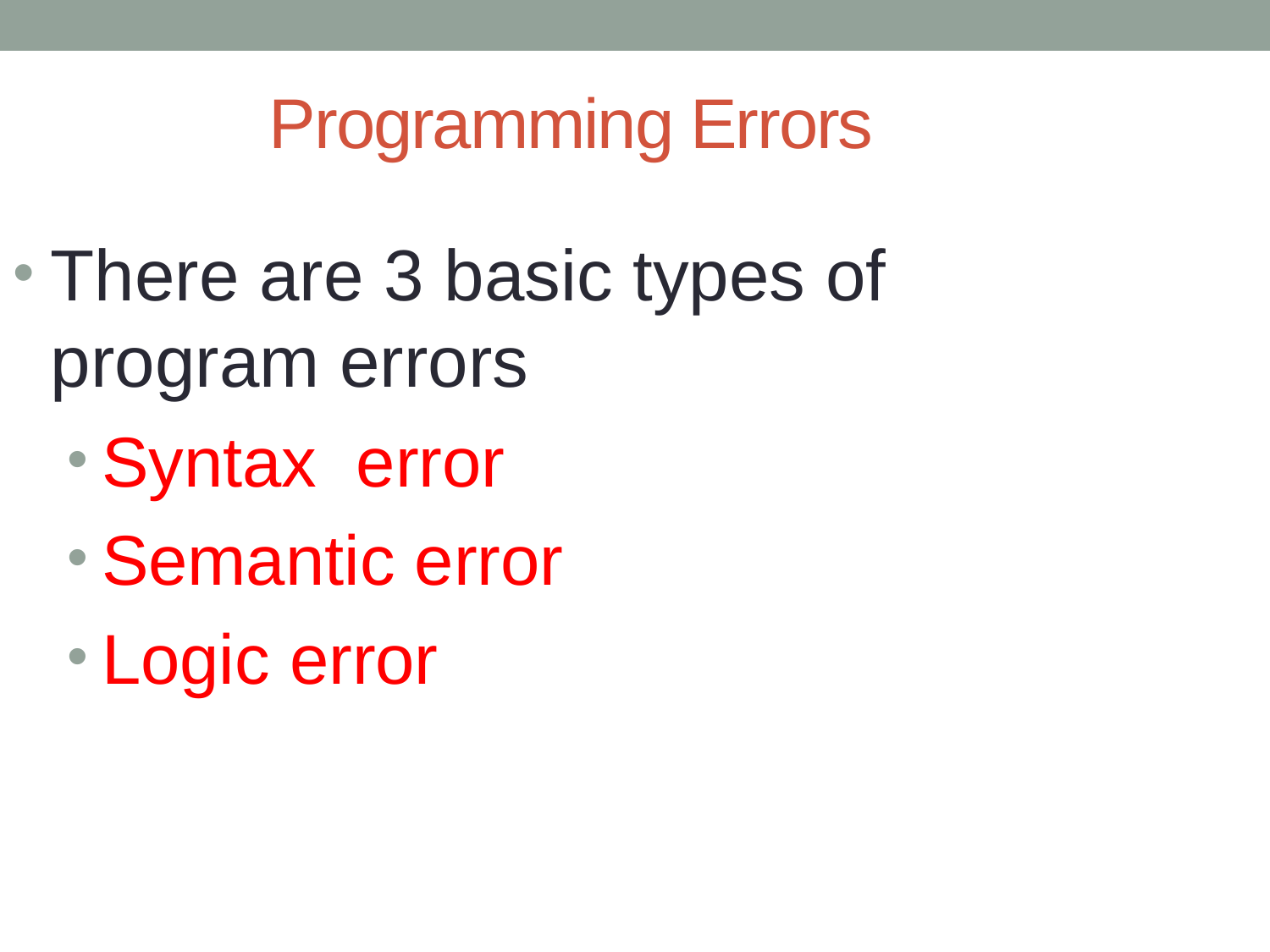

Programming Errors
There are 3 basic types of program errors
Syntax  error
Semantic error
Logic error